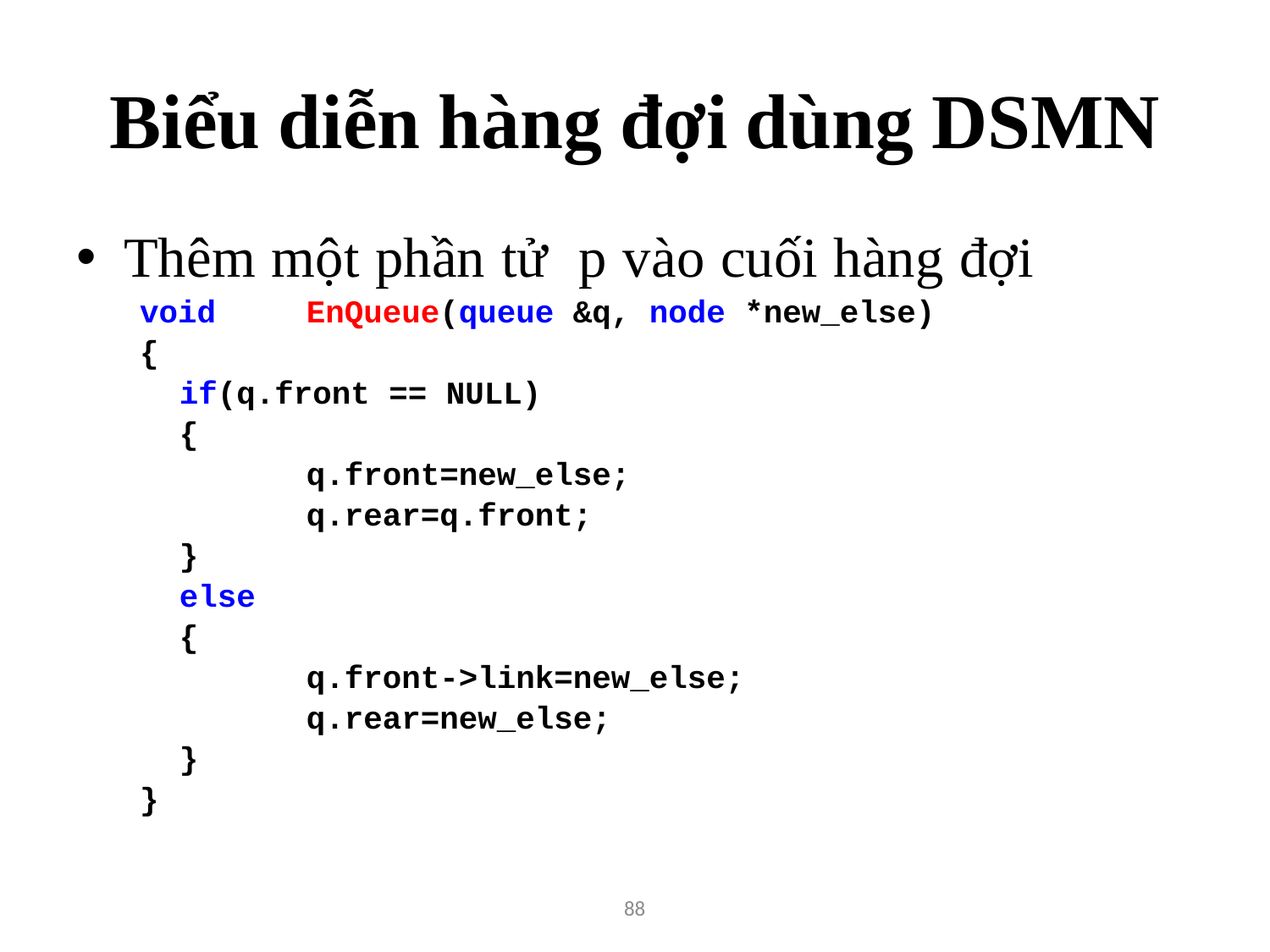

# Biểu diễn hàng đợi dùng DSMN
Thêm một phần tử  p vào cuối hàng đợi
void	EnQueue(queue &q, node *new_else)
{
	if(q.front == NULL)
	{
		q.front=new_else;
		q.rear=q.front;
	}
	else
	{
		q.front->link=new_else;
		q.rear=new_else;
	}
}
88